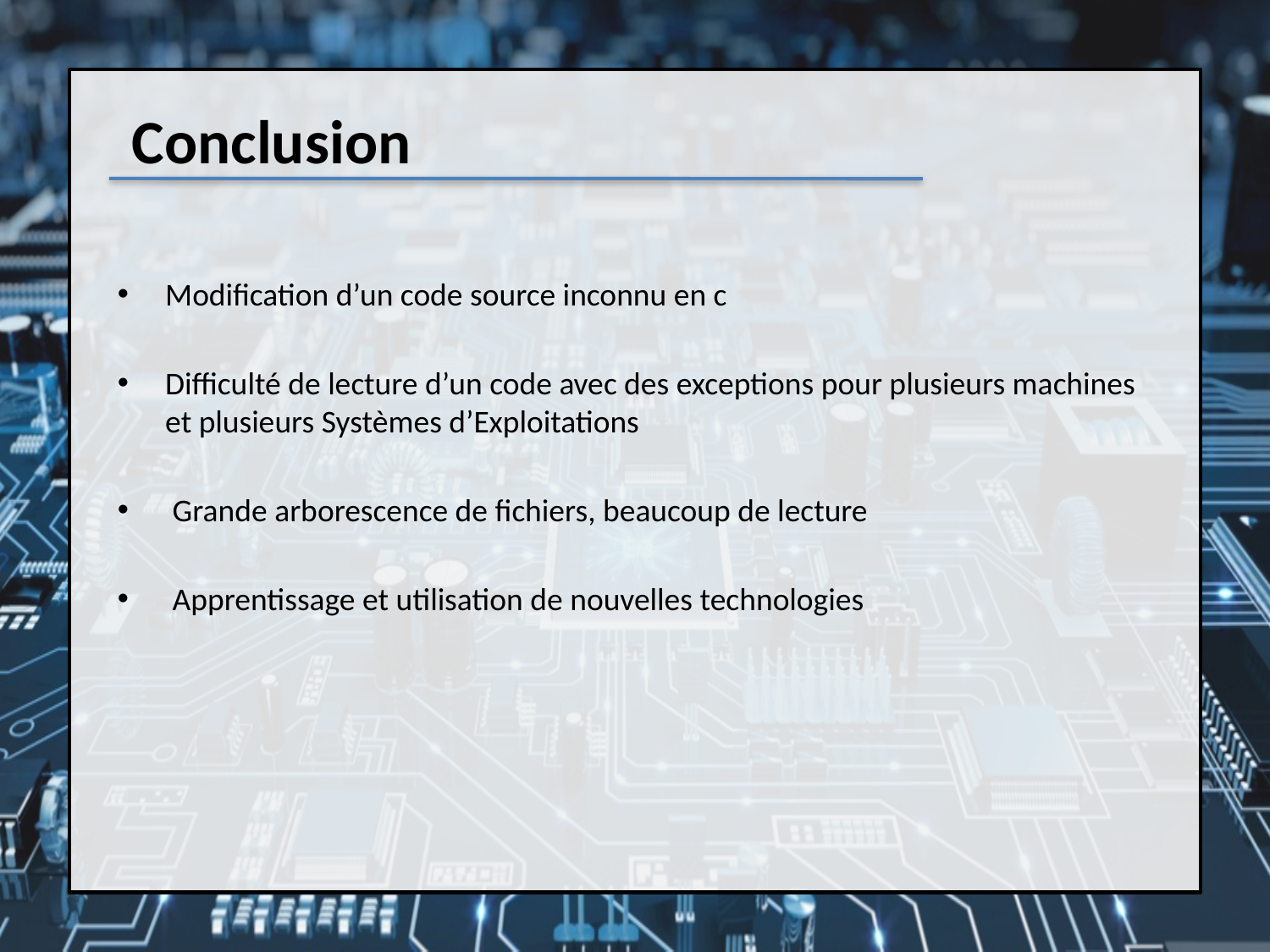

# Conclusion
Modification d’un code source inconnu en c

Difficulté de lecture d’un code avec des exceptions pour plusieurs machines et plusieurs Systèmes d’Exploitations

 Grande arborescence de fichiers, beaucoup de lecture

 Apprentissage et utilisation de nouvelles technologies